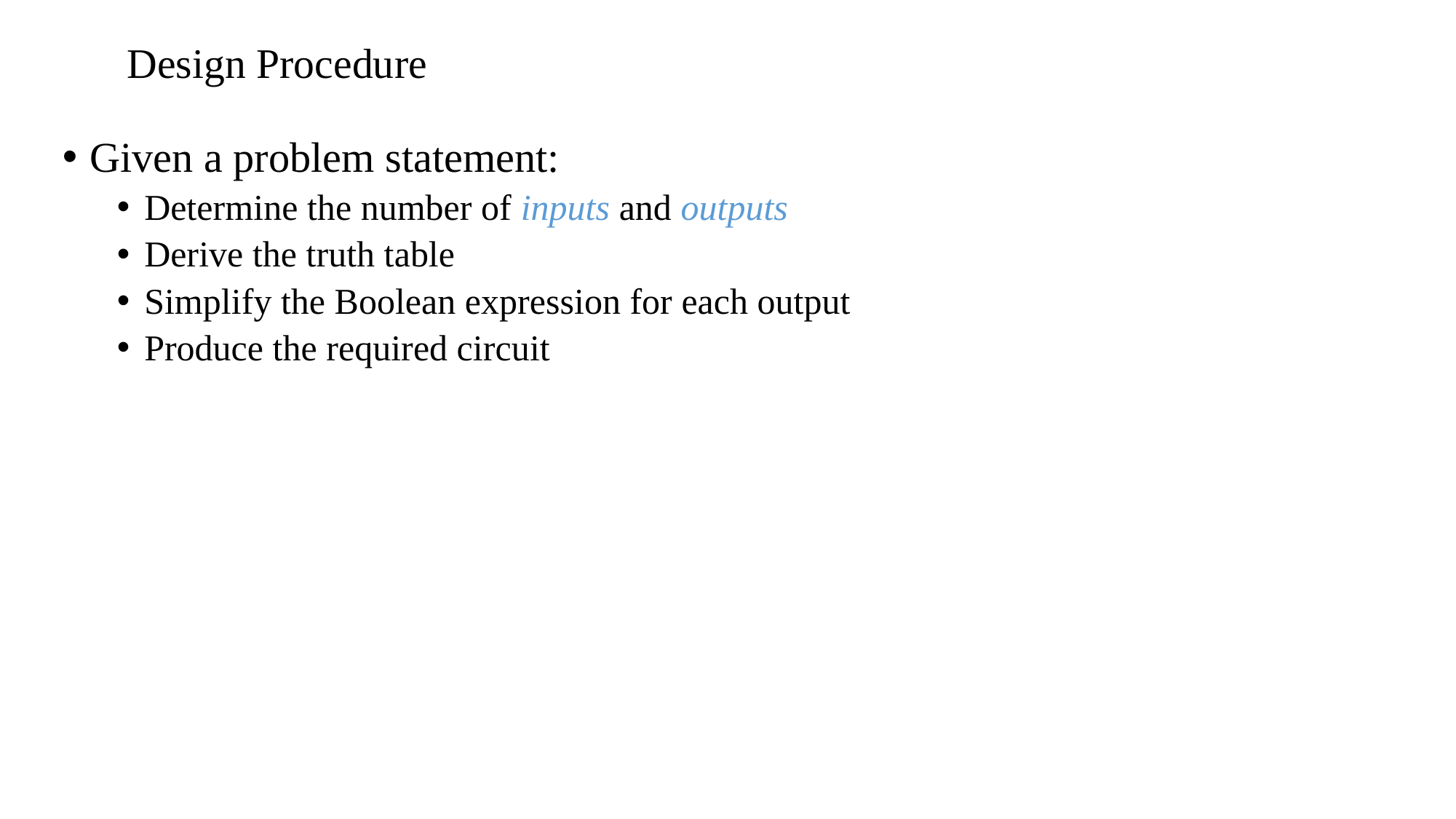

# Design Procedure
Given a problem statement:
Determine the number of inputs and outputs
Derive the truth table
Simplify the Boolean expression for each output
Produce the required circuit